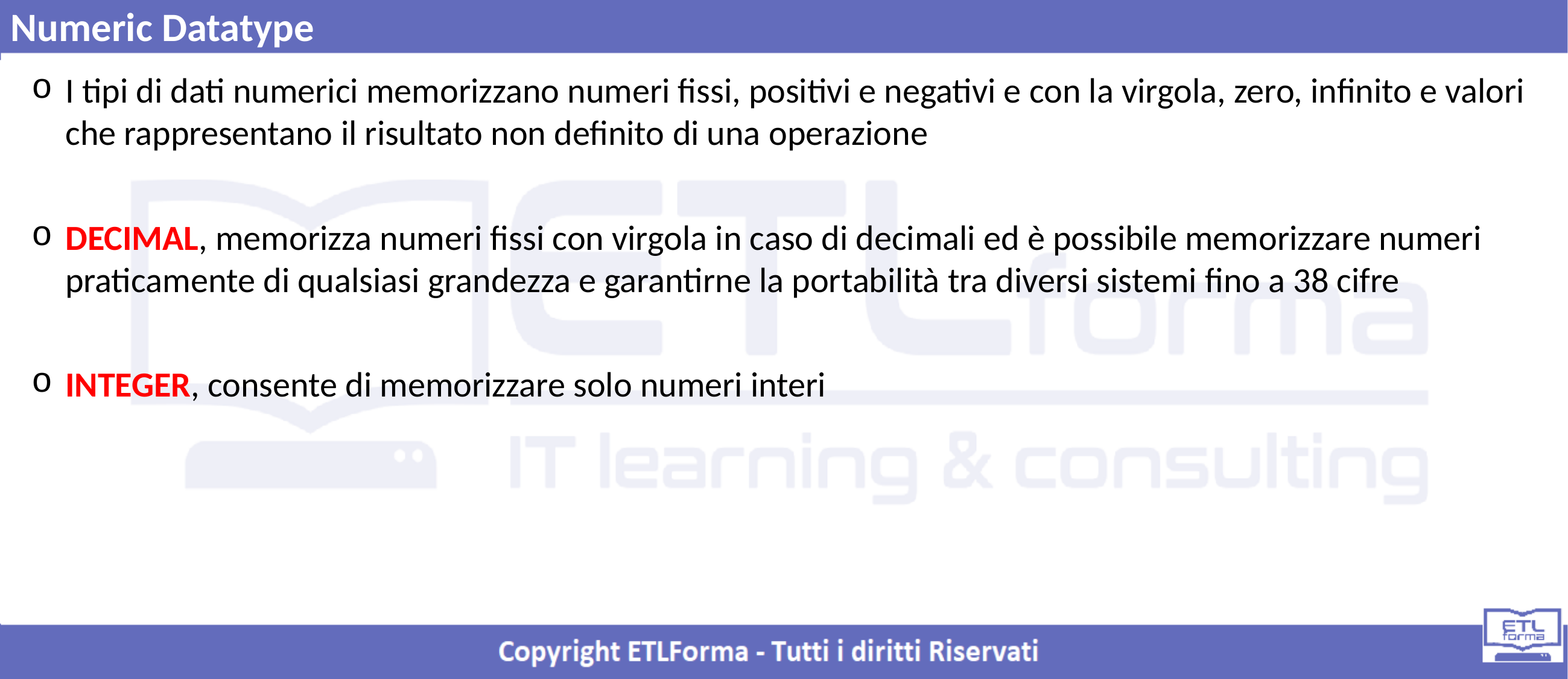

Numeric Datatype
I tipi di dati numerici memorizzano numeri fissi, positivi e negativi e con la virgola, zero, infinito e valori che rappresentano il risultato non definito di una operazione

DECIMAL, memorizza numeri fissi con virgola in caso di decimali ed è possibile memorizzare numeri praticamente di qualsiasi grandezza e garantirne la portabilità tra diversi sistemi fino a 38 cifre

INTEGER, consente di memorizzare solo numeri interi